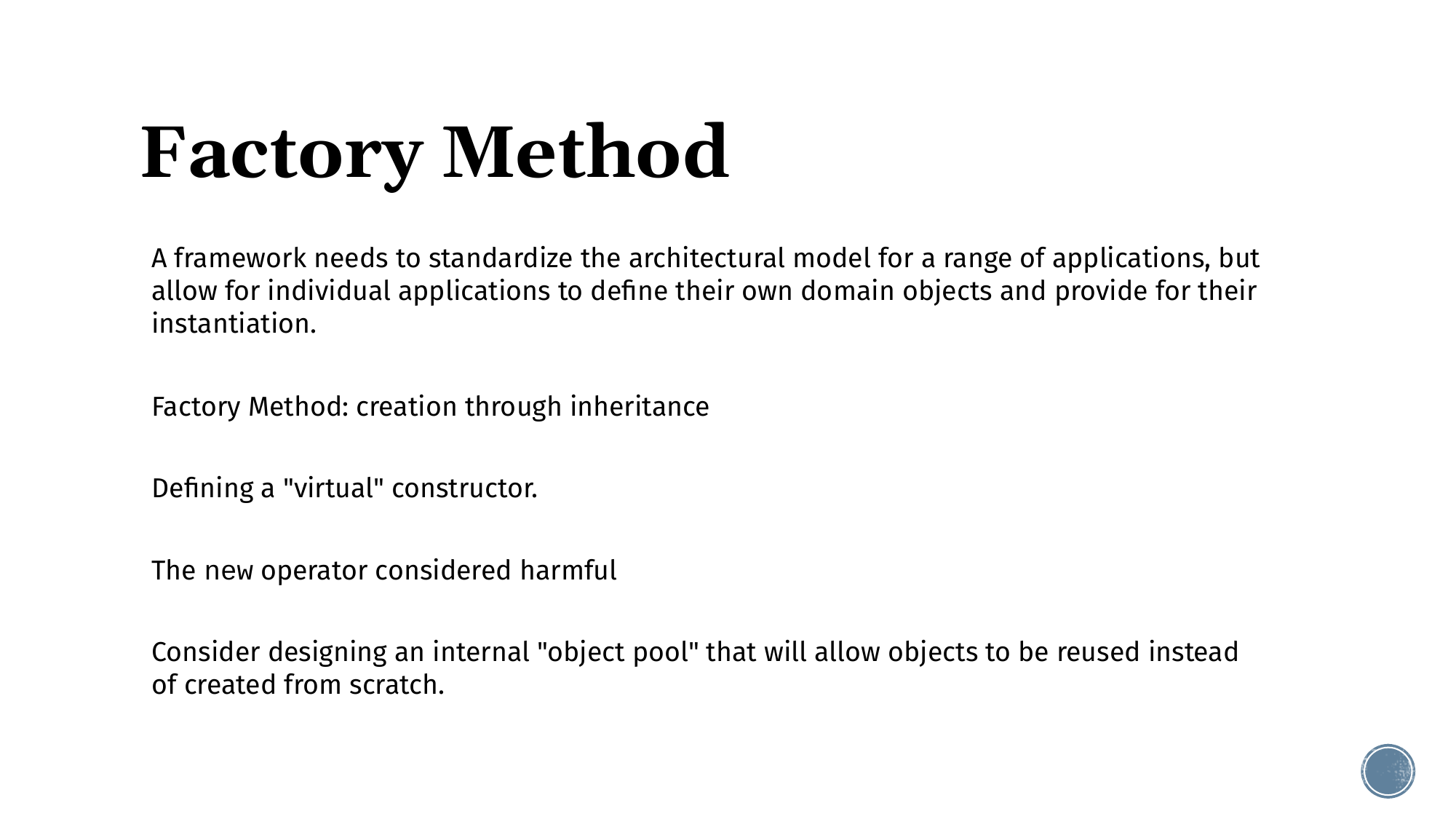

# Factory Method
A framework needs to standardize the architectural model for a range of applications, but allow for individual applications to define their own domain objects and provide for their instantiation.
Factory Method: creation through inheritance
Defining a "virtual" constructor.
The new operator considered harmful
Consider designing an internal "object pool" that will allow objects to be reused instead of created from scratch.